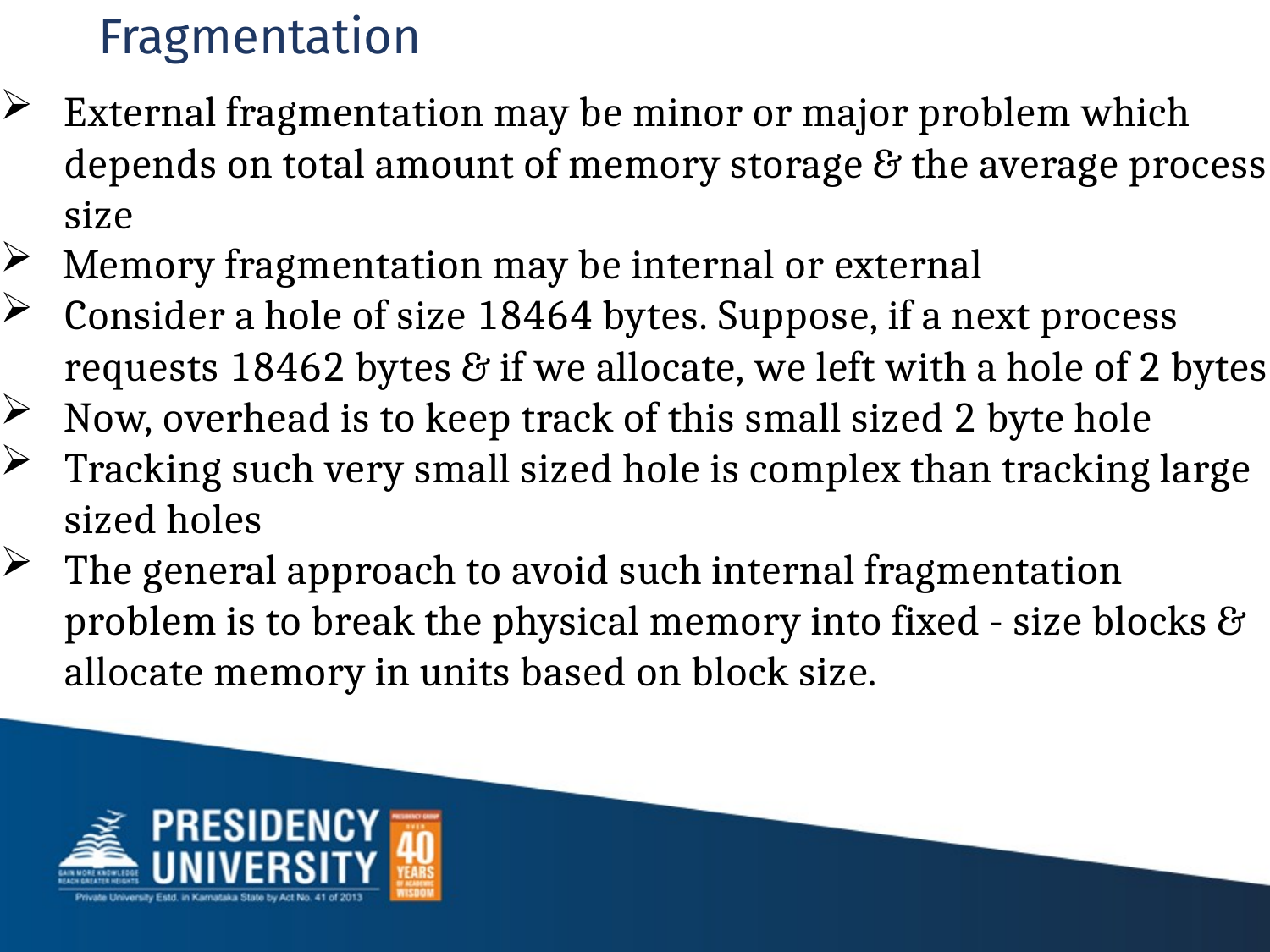

# Fragmentation
External fragmentation may be minor or major problem which depends on total amount of memory storage & the average process size
Memory fragmentation may be internal or external
Consider a hole of size 18464 bytes. Suppose, if a next process requests 18462 bytes & if we allocate, we left with a hole of 2 bytes
Now, overhead is to keep track of this small sized 2 byte hole
Tracking such very small sized hole is complex than tracking large sized holes
The general approach to avoid such internal fragmentation problem is to break the physical memory into fixed - size blocks & allocate memory in units based on block size.